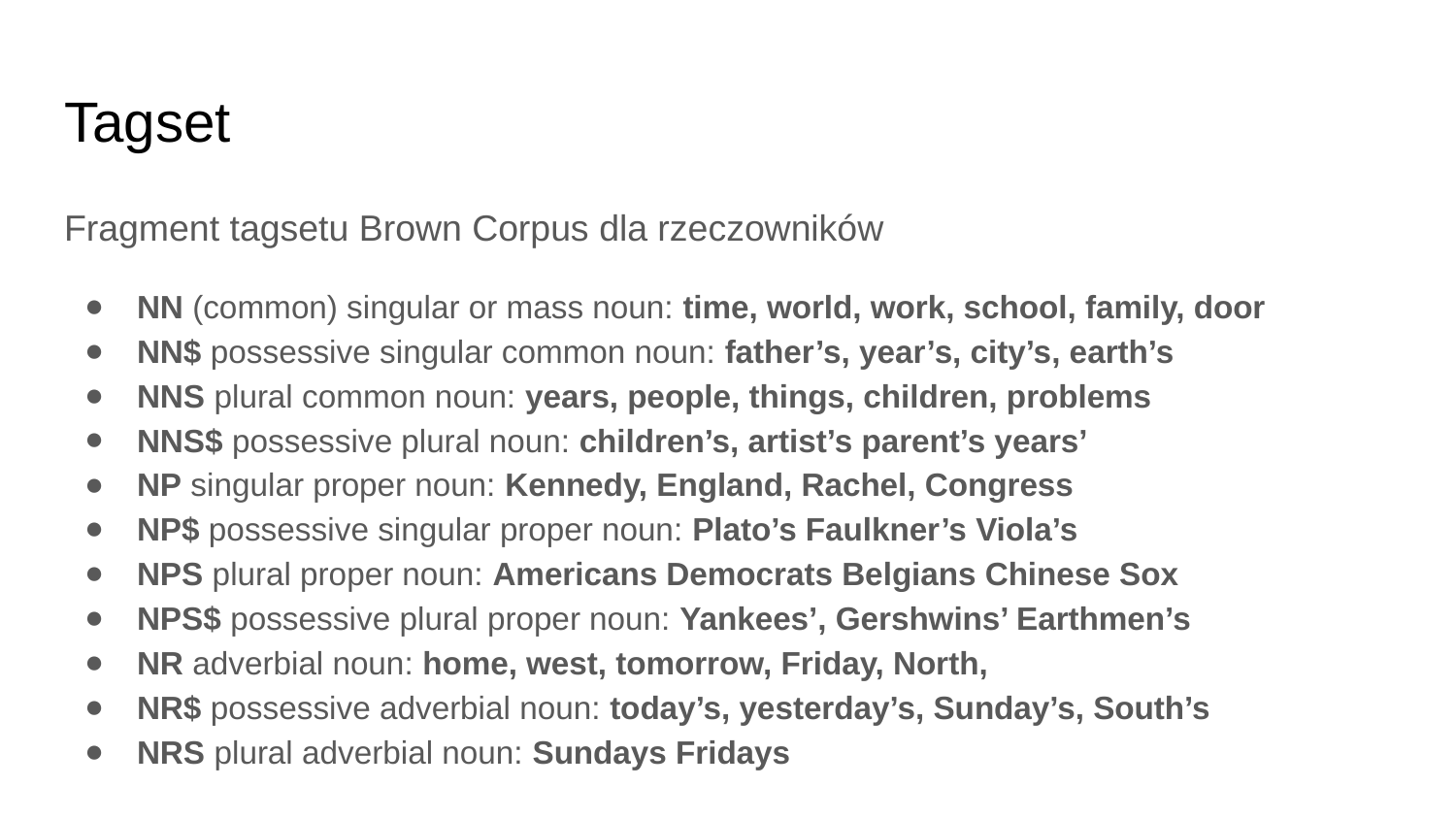

# Tagset
Fragment tagsetu Brown Corpus dla rzeczowników
NN (common) singular or mass noun: time, world, work, school, family, door
NN$ possessive singular common noun: father’s, year’s, city’s, earth’s
NNS plural common noun: years, people, things, children, problems
NNS$ possessive plural noun: children’s, artist’s parent’s years’
NP singular proper noun: Kennedy, England, Rachel, Congress
NP$ possessive singular proper noun: Plato’s Faulkner’s Viola’s
NPS plural proper noun: Americans Democrats Belgians Chinese Sox
NPS$ possessive plural proper noun: Yankees’, Gershwins’ Earthmen’s
NR adverbial noun: home, west, tomorrow, Friday, North,
NR$ possessive adverbial noun: today’s, yesterday’s, Sunday’s, South’s
NRS plural adverbial noun: Sundays Fridays